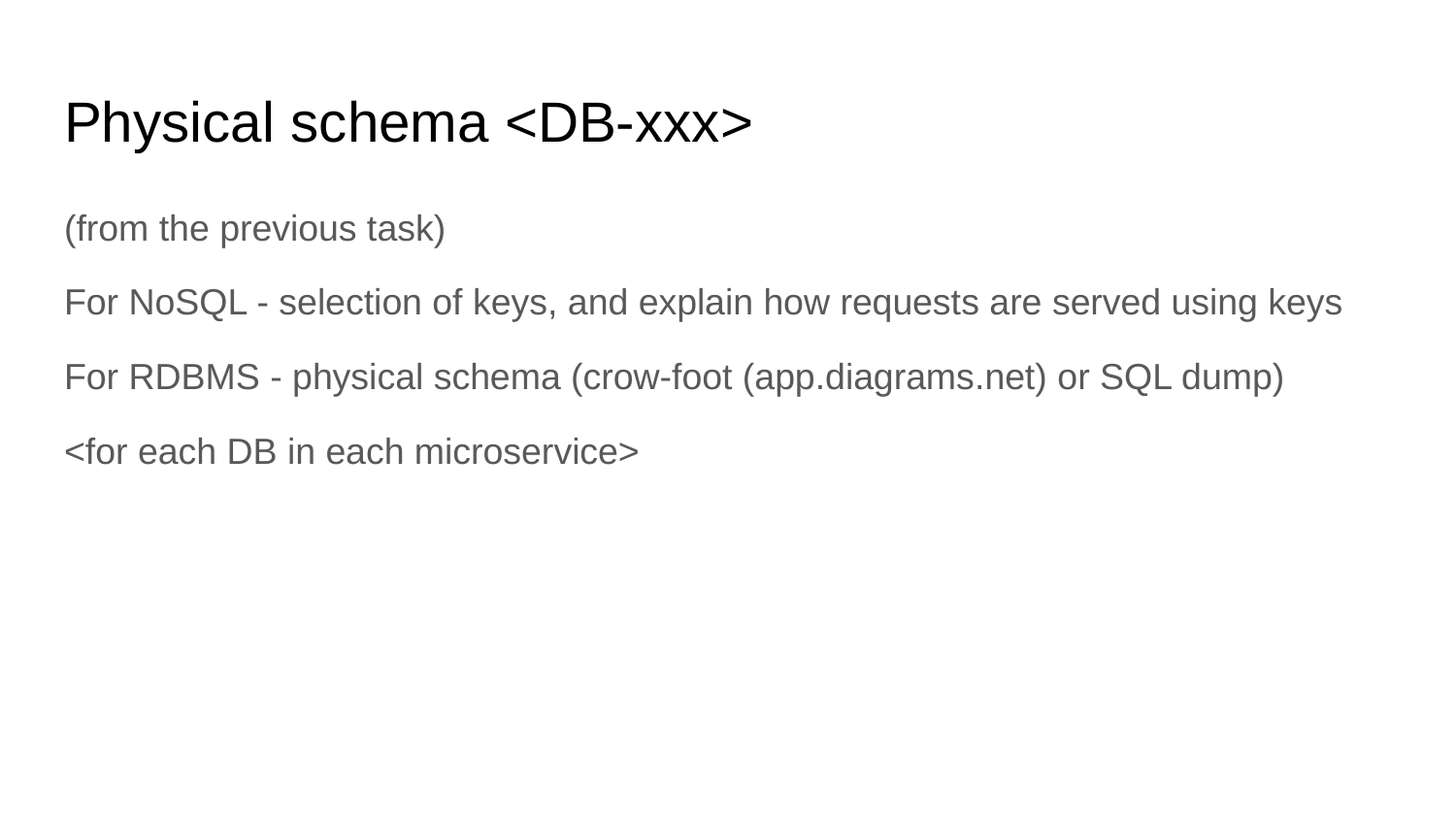

# Physical schema <DB-xxx>
(from the previous task)
For NoSQL - selection of keys, and explain how requests are served using keys
For RDBMS - physical schema (crow-foot (app.diagrams.net) or SQL dump)
<for each DB in each microservice>